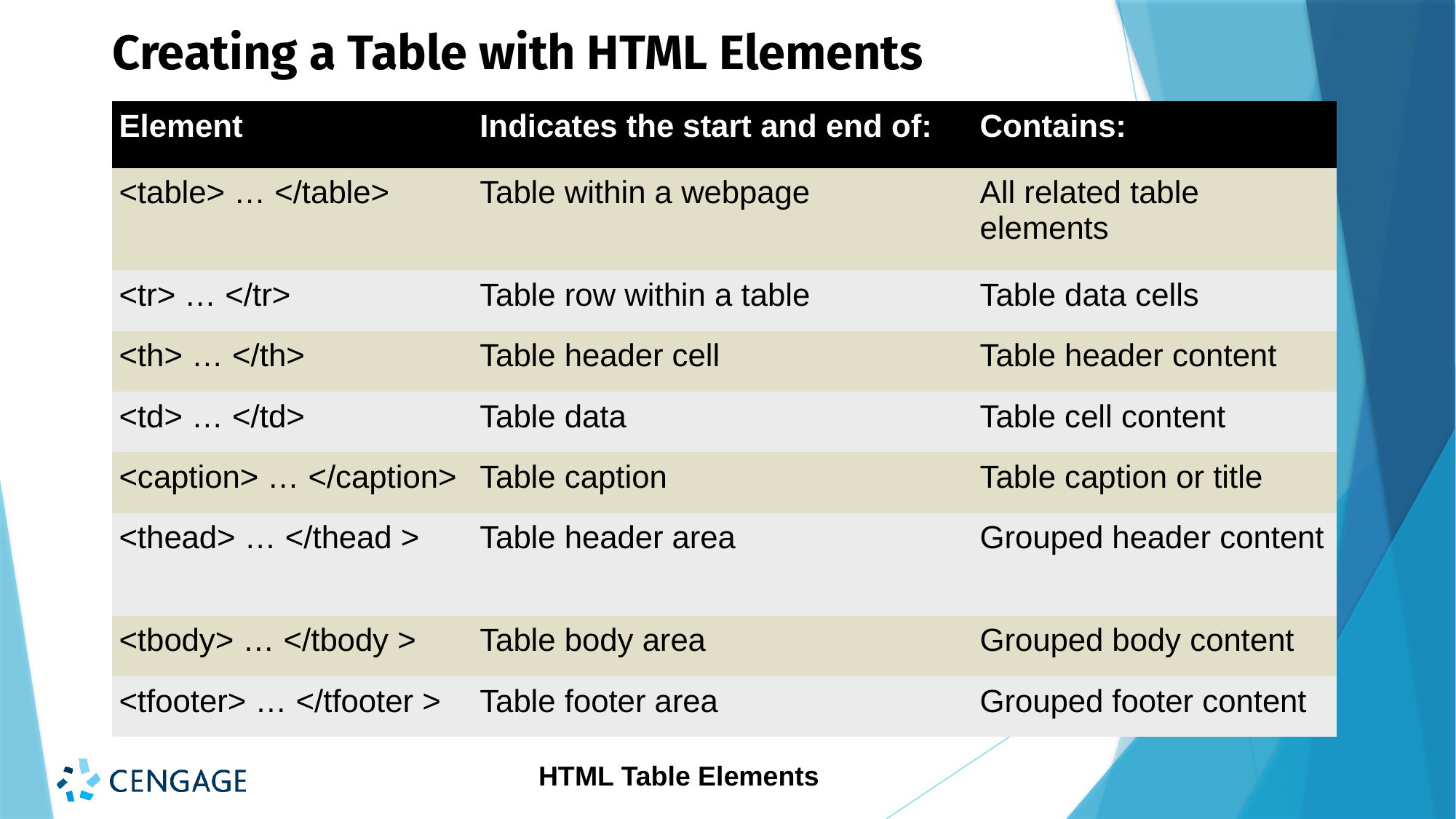

# Creating a Table with HTML Elements
| Element | Indicates the start and end of: | Contains: |
| --- | --- | --- |
| <table> … </table> | Table within a webpage | All related table elements |
| <tr> … </tr> | Table row within a table | Table data cells |
| <th> … </th> | Table header cell | Table header content |
| <td> … </td> | Table data | Table cell content |
| <caption> … </caption> | Table caption | Table caption or title |
| <thead> … </thead > | Table header area | Grouped header content |
| <tbody> … </tbody > | Table body area | Grouped body content |
| <tfooter> … </tfooter > | Table footer area | Grouped footer content |
HTML Table Elements